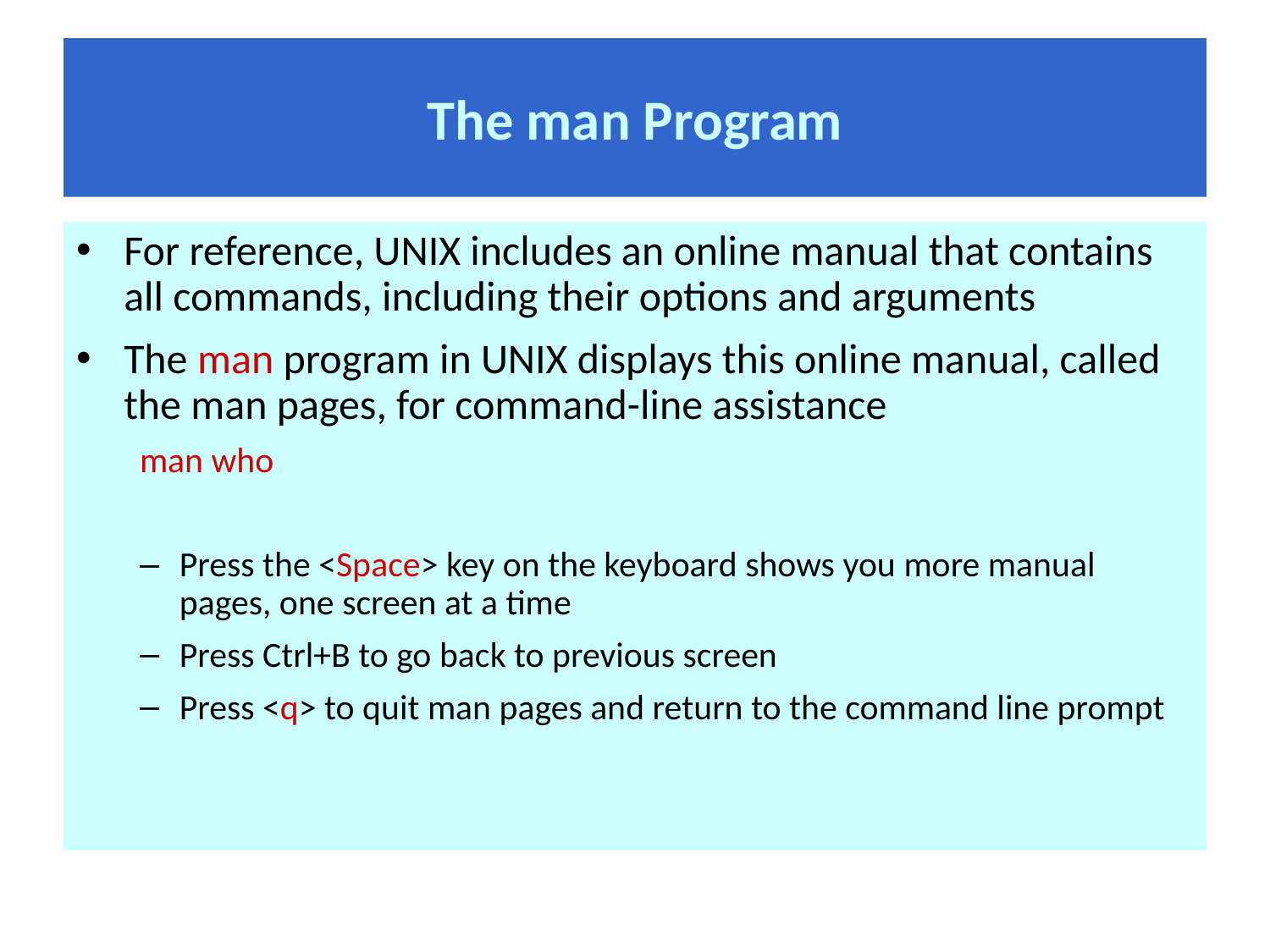

# The man Program
For reference, UNIX includes an online manual that contains all commands, including their options and arguments
The man program in UNIX displays this online manual, called the man pages, for command-line assistance
man who

Press the <Space> key on the keyboard shows you more manual pages, one screen at a time
Press Ctrl+B to go back to previous screen
Press <q> to quit man pages and return to the command line prompt